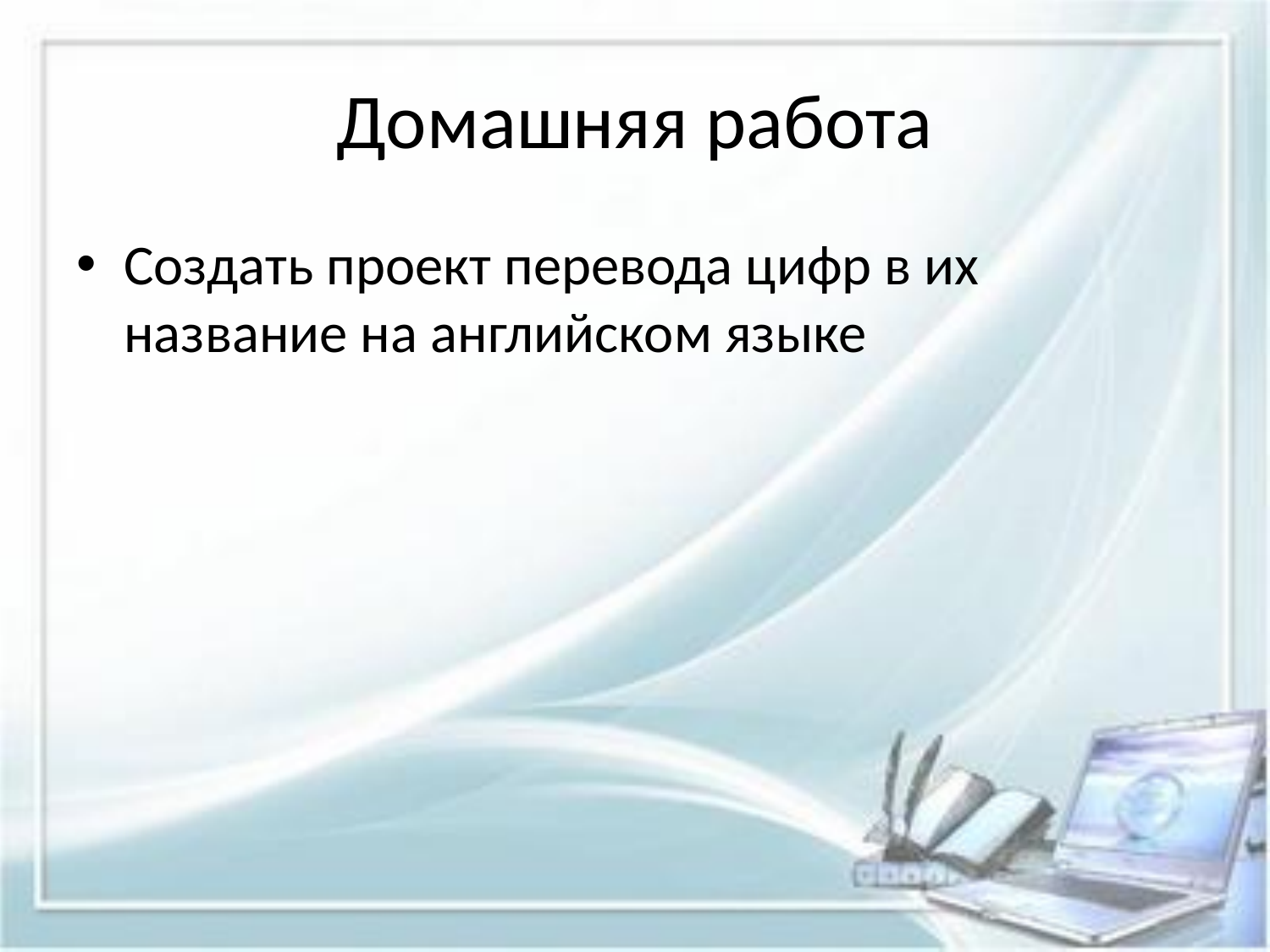

# Домашняя работа
Создать проект перевода цифр в их название на английском языке